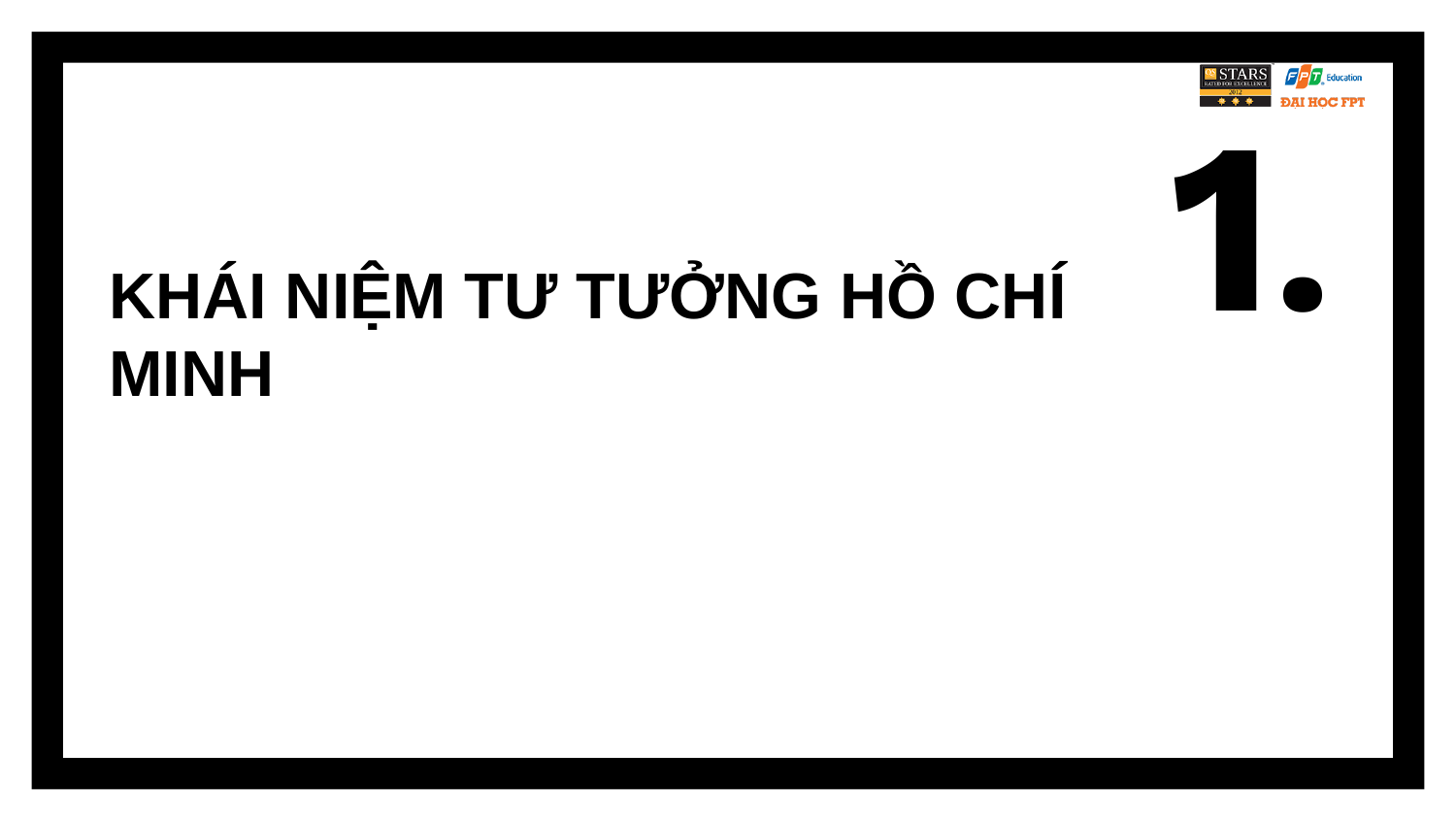

1.
# KHÁI NIỆM TƯ TƯỞNG HỒ CHÍ MINH